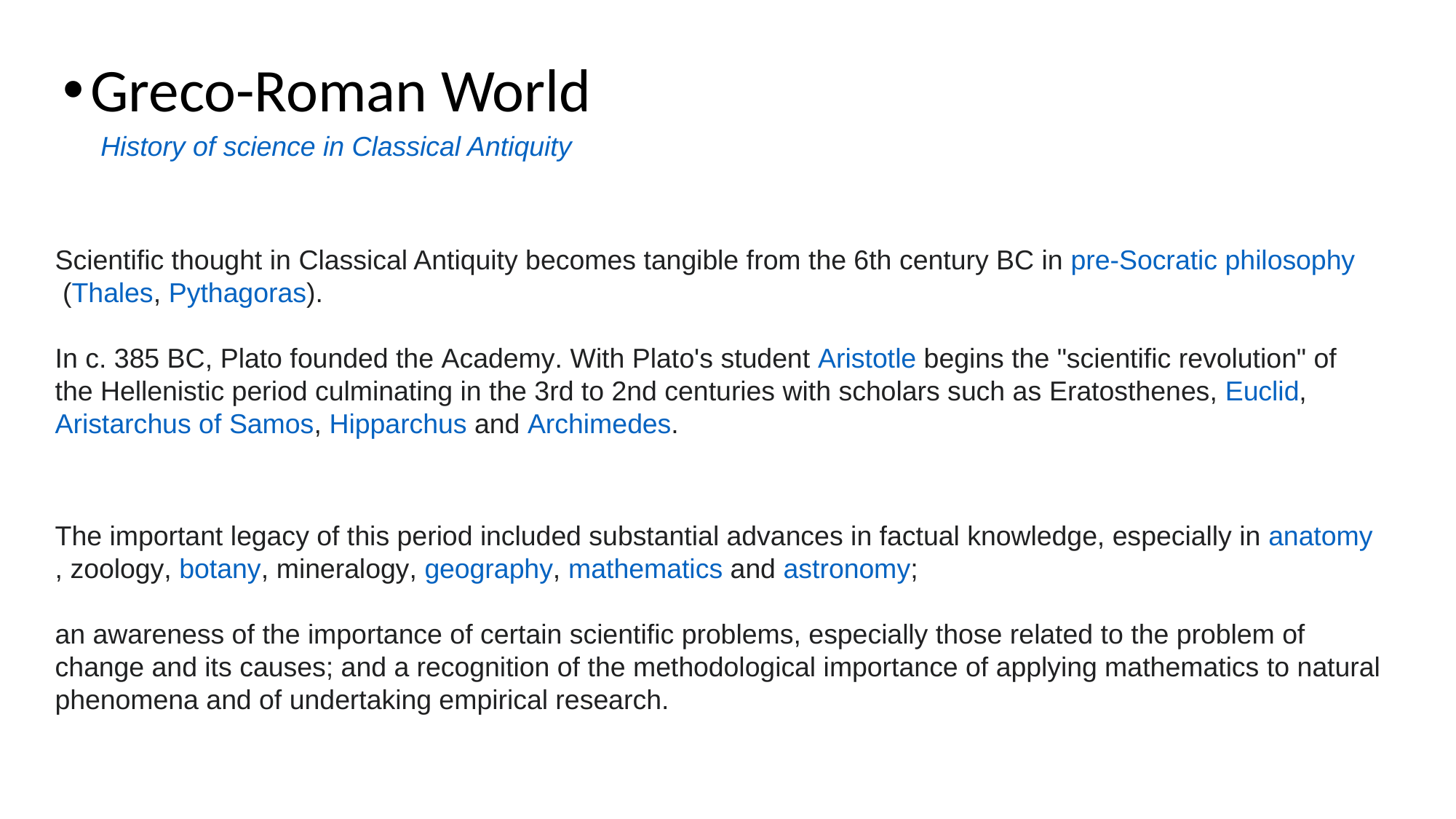

Greco-Roman World
 History of science in Classical Antiquity
Scientific thought in Classical Antiquity becomes tangible from the 6th century BC in pre-Socratic philosophy (Thales, Pythagoras).

In c. 385 BC, Plato founded the Academy. With Plato's student Aristotle begins the "scientific revolution" of the Hellenistic period culminating in the 3rd to 2nd centuries with scholars such as Eratosthenes, Euclid, Aristarchus of Samos, Hipparchus and Archimedes.
The important legacy of this period included substantial advances in factual knowledge, especially in anatomy, zoology, botany, mineralogy, geography, mathematics and astronomy;

an awareness of the importance of certain scientific problems, especially those related to the problem of change and its causes; and a recognition of the methodological importance of applying mathematics to natural phenomena and of undertaking empirical research.